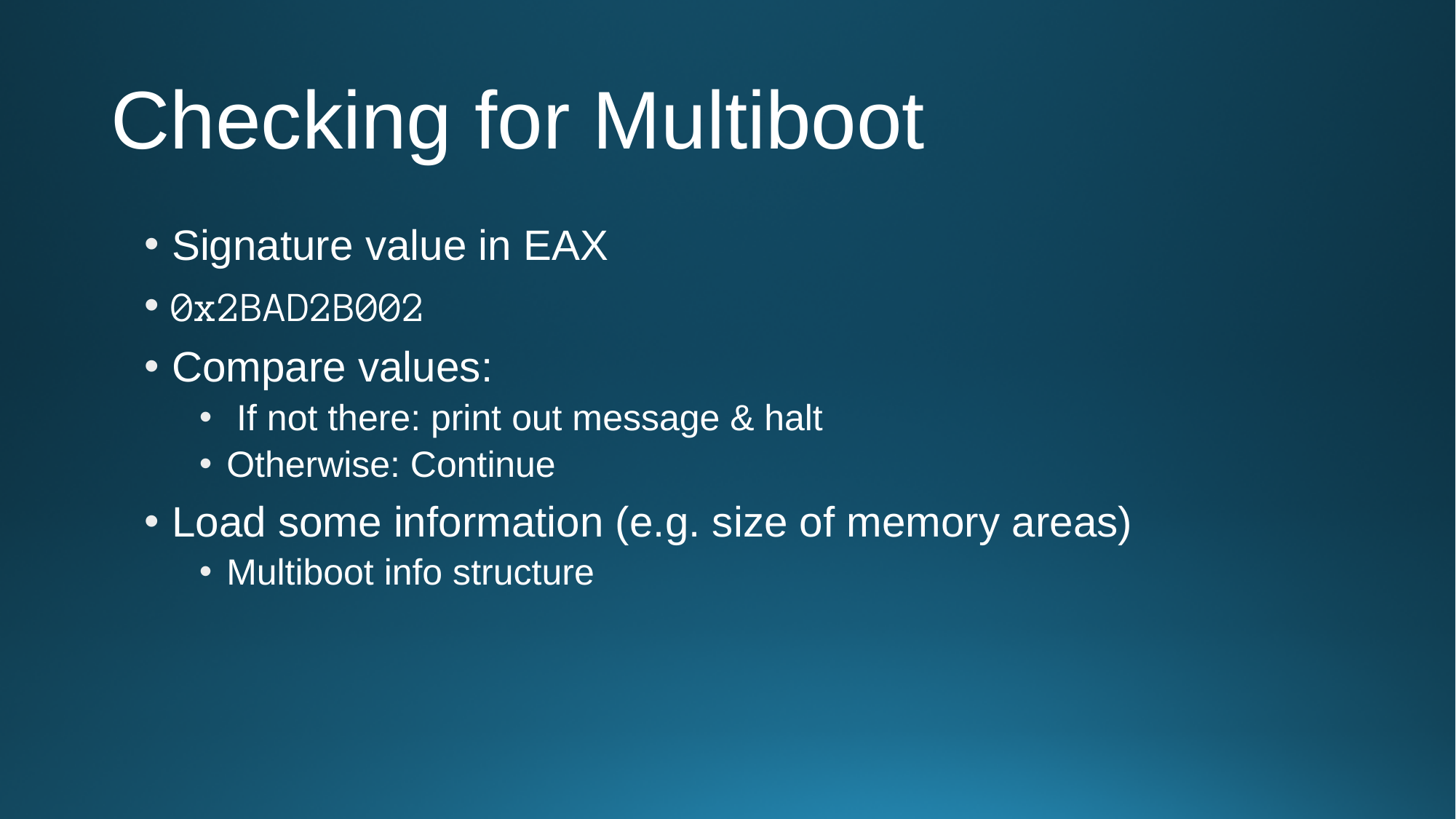

# Checking for Multiboot
Signature value in EAX
0x2BAD2B002
Compare values:
 If not there: print out message & halt
Otherwise: Continue
Load some information (e.g. size of memory areas)
Multiboot info structure